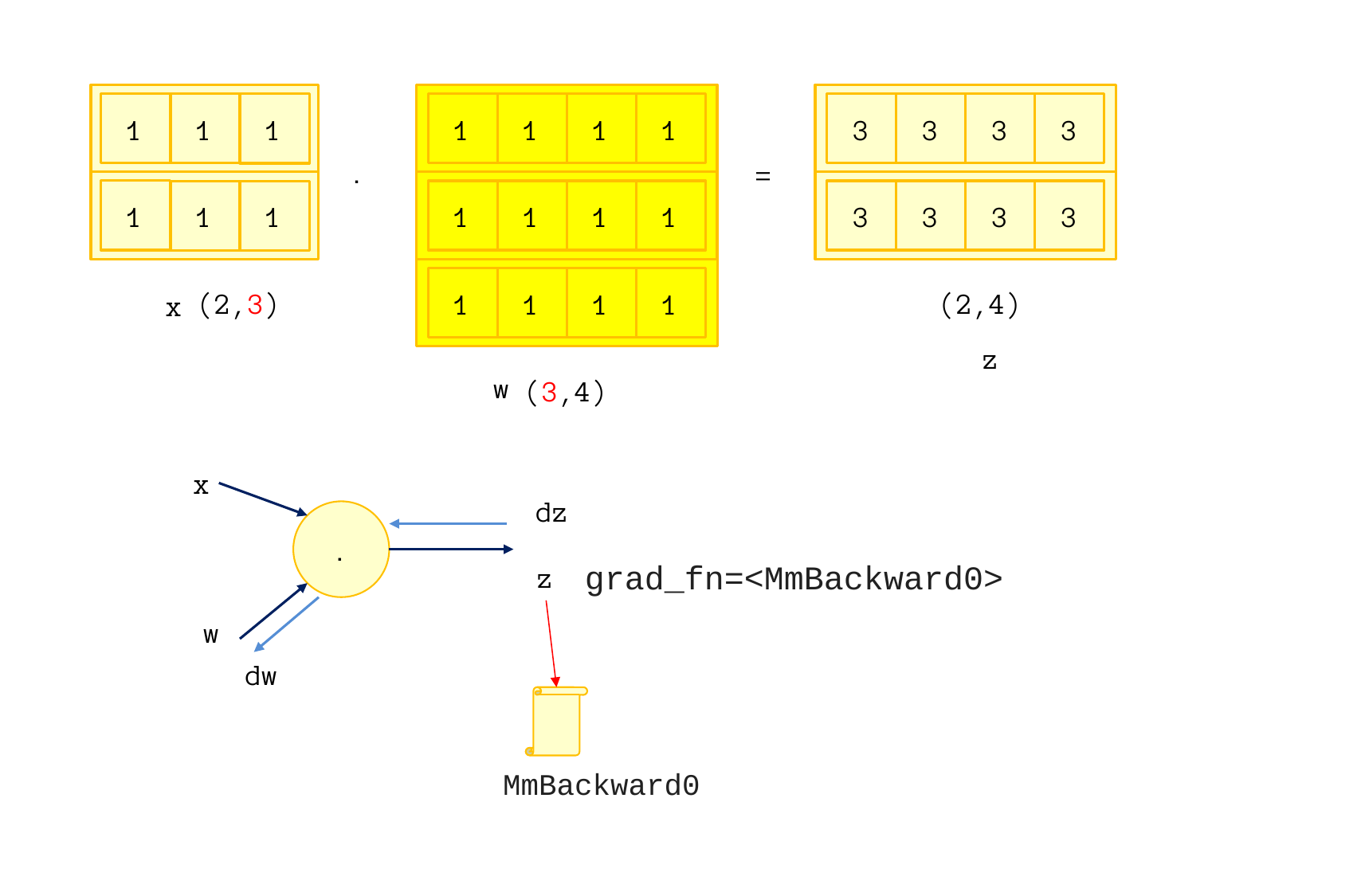

1
1
1
1
1
3
3
3
3
1
1
.
=

1
1
1
1
1
3
3
3
3
1
1

(2,3)
(2,4)
1
1
1
1
x
z
w
(3,4)
x
dz
.
grad_fn=<MmBackward0>
z
w
dw

MmBackward0